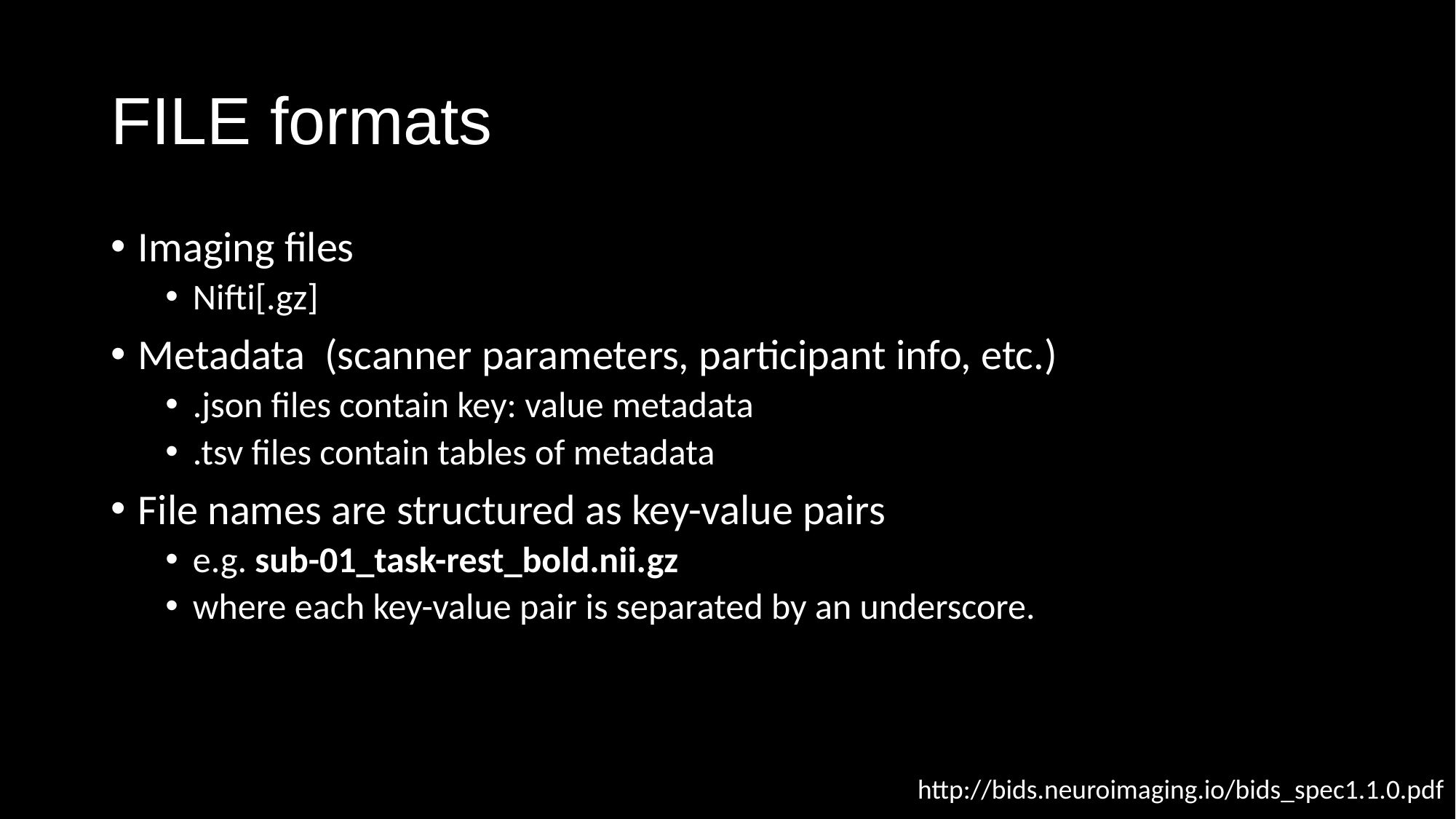

# FILE formats
Imaging files
Nifti[.gz]
Metadata  (scanner parameters, participant info, etc.)
.json files contain key: value metadata
.tsv files contain tables of metadata
File names are structured as key-value pairs
e.g. sub-01_task-rest_bold.nii.gz
where each key-value pair is separated by an underscore.
http://bids.neuroimaging.io/bids_spec1.1.0.pdf